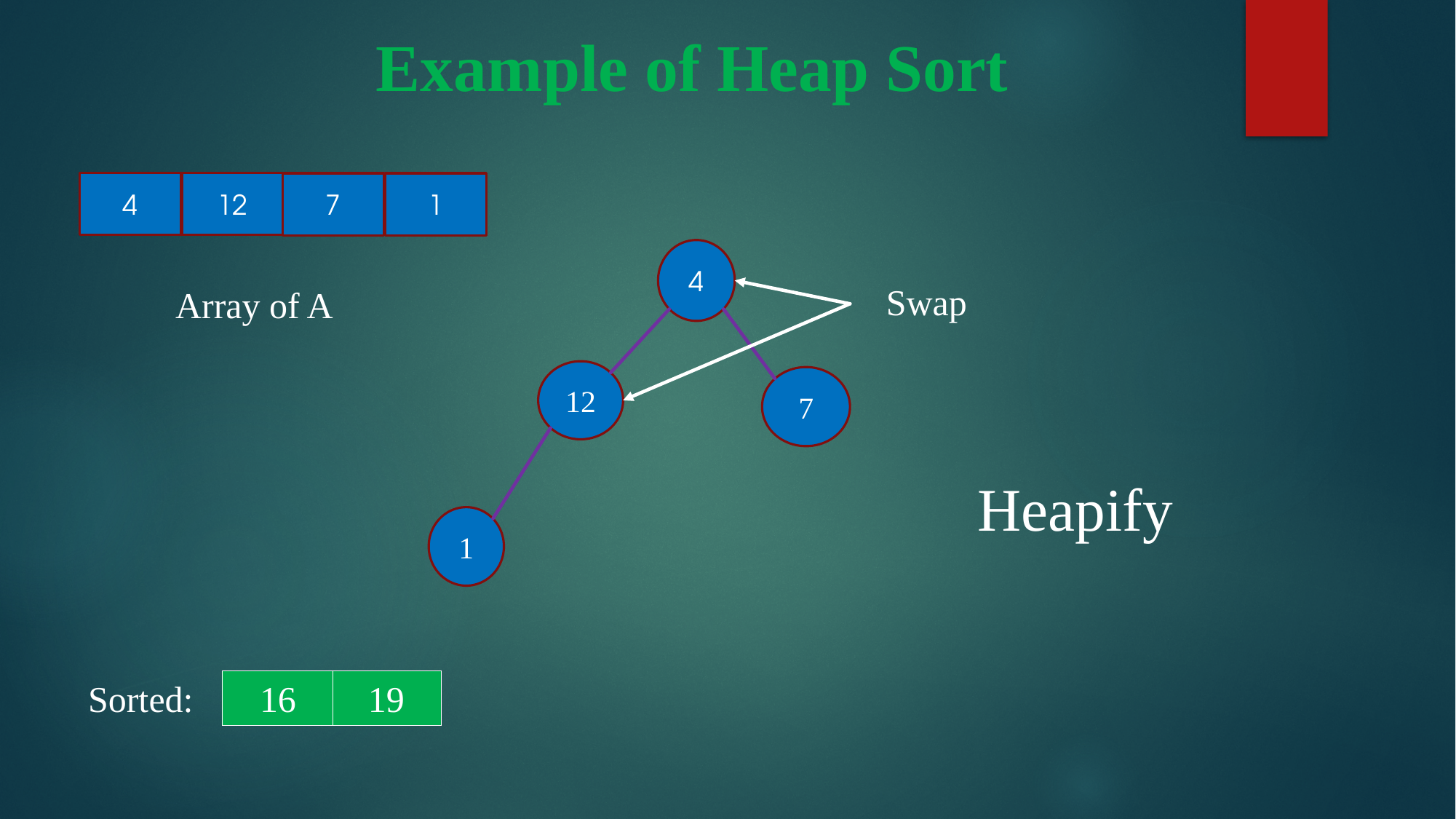

# Example of Heap Sort
4
12
7
1
4
Swap
Array of A
12
7
Heapify
1
Sorted:
   16
   19